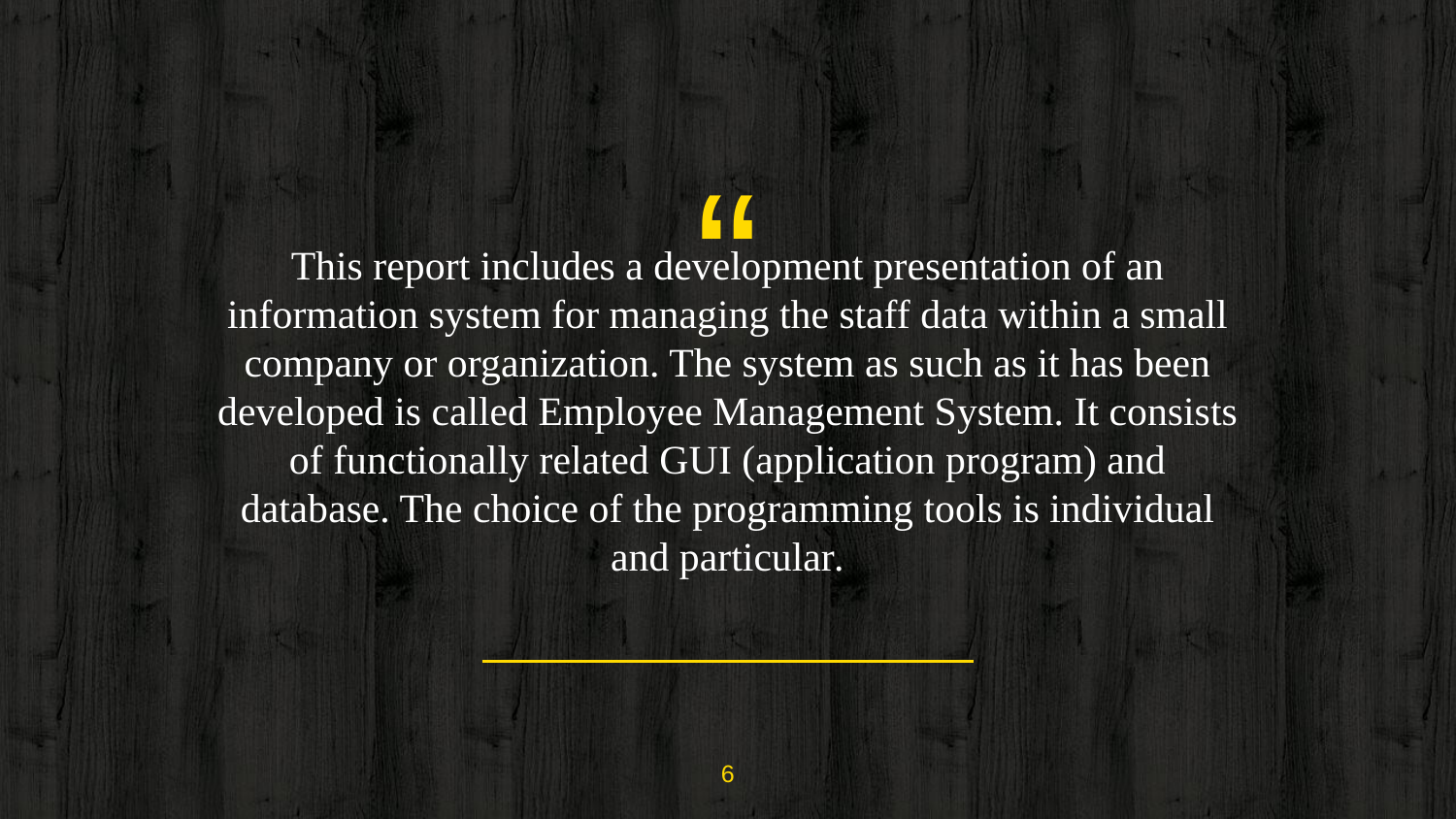

This report includes a development presentation of an information system for managing the staff data within a small company or organization. The system as such as it has been developed is called Employee Management System. It consists of functionally related GUI (application program) and database. The choice of the programming tools is individual and particular.
6